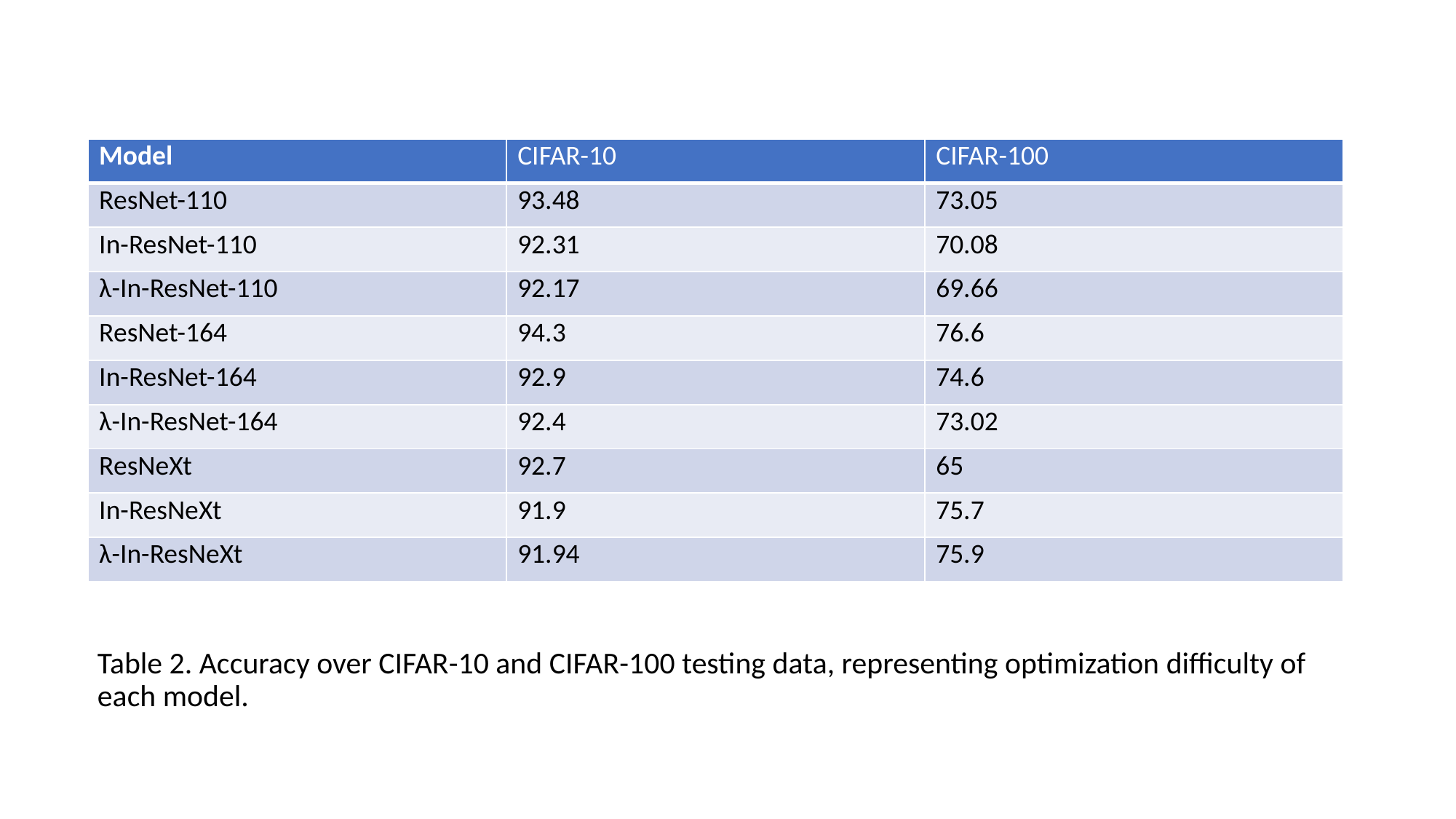

| Model | CIFAR-10 | CIFAR-100 |
| --- | --- | --- |
| ResNet-110 | 93.48 | 73.05 |
| In-ResNet-110 | 92.31 | 70.08 |
| λ-In-ResNet-110 | 92.17 | 69.66 |
| ResNet-164 | 94.3 | 76.6 |
| In-ResNet-164 | 92.9 | 74.6 |
| λ-In-ResNet-164 | 92.4 | 73.02 |
| ResNeXt | 92.7 | 65 |
| In-ResNeXt | 91.9 | 75.7 |
| λ-In-ResNeXt | 91.94 | 75.9 |
# Table 2. Accuracy over CIFAR-10 and CIFAR-100 testing data, representing optimization difficulty of each model.